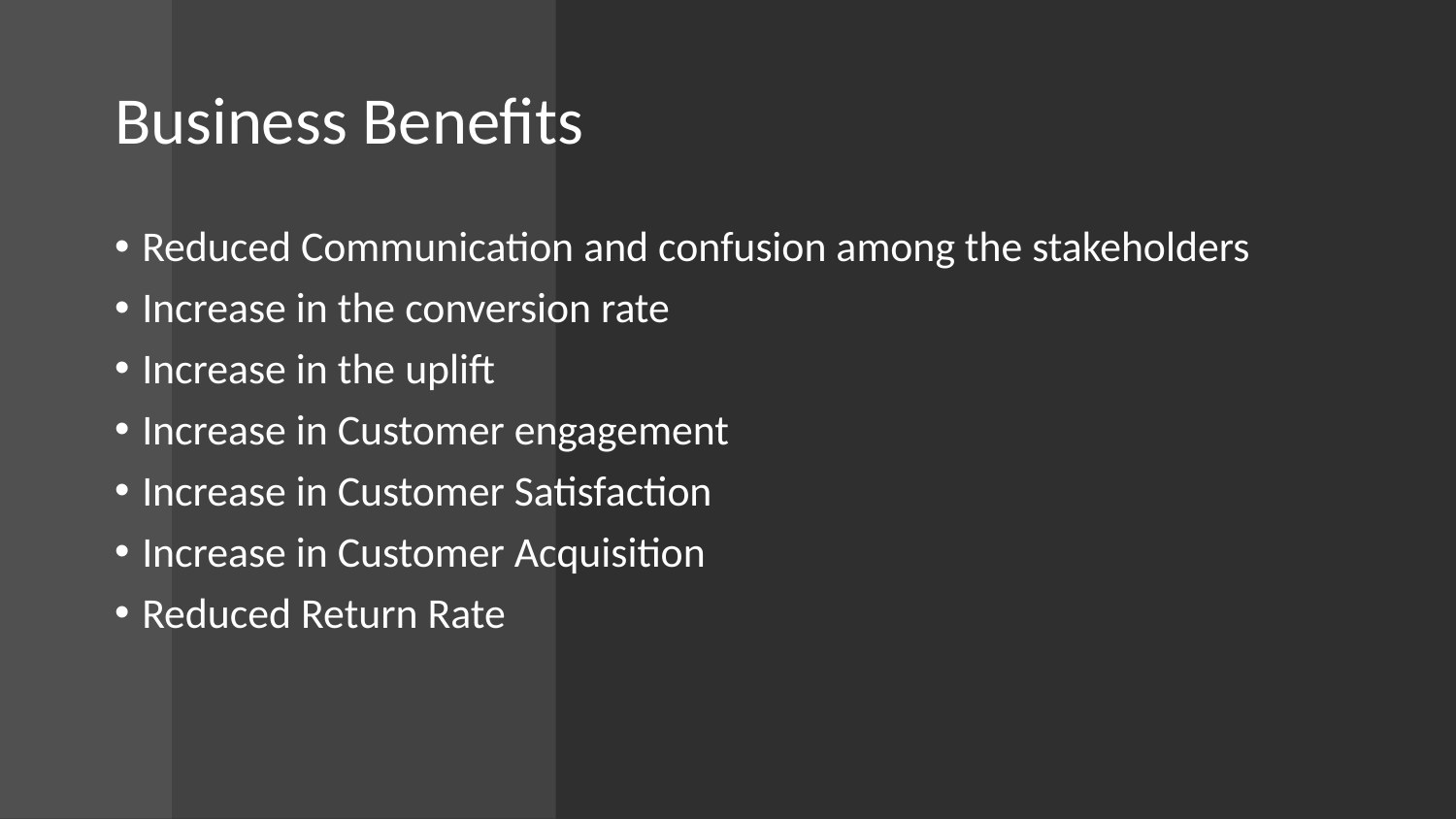

# Business Benefits
Reduced Communication and confusion among the stakeholders
Increase in the conversion rate
Increase in the uplift
Increase in Customer engagement
Increase in Customer Satisfaction
Increase in Customer Acquisition
Reduced Return Rate